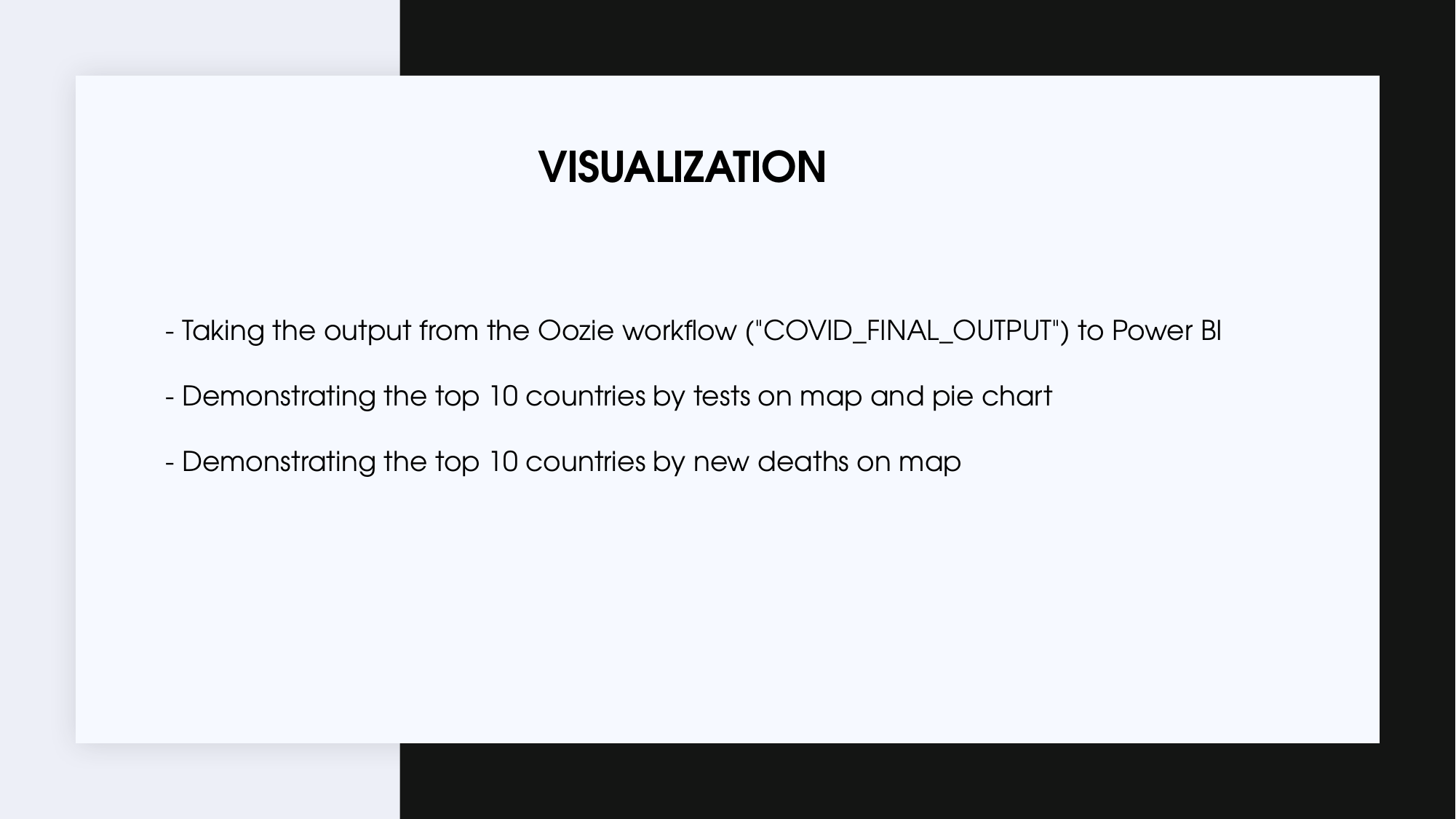

# Visualization

- Taking the output from the Oozie workflow ("COVID_FINAL_OUTPUT") to Power BI

- Demonstrating the top 10 countries by tests on map and pie chart

- Demonstrating the top 10 countries by new deaths on map